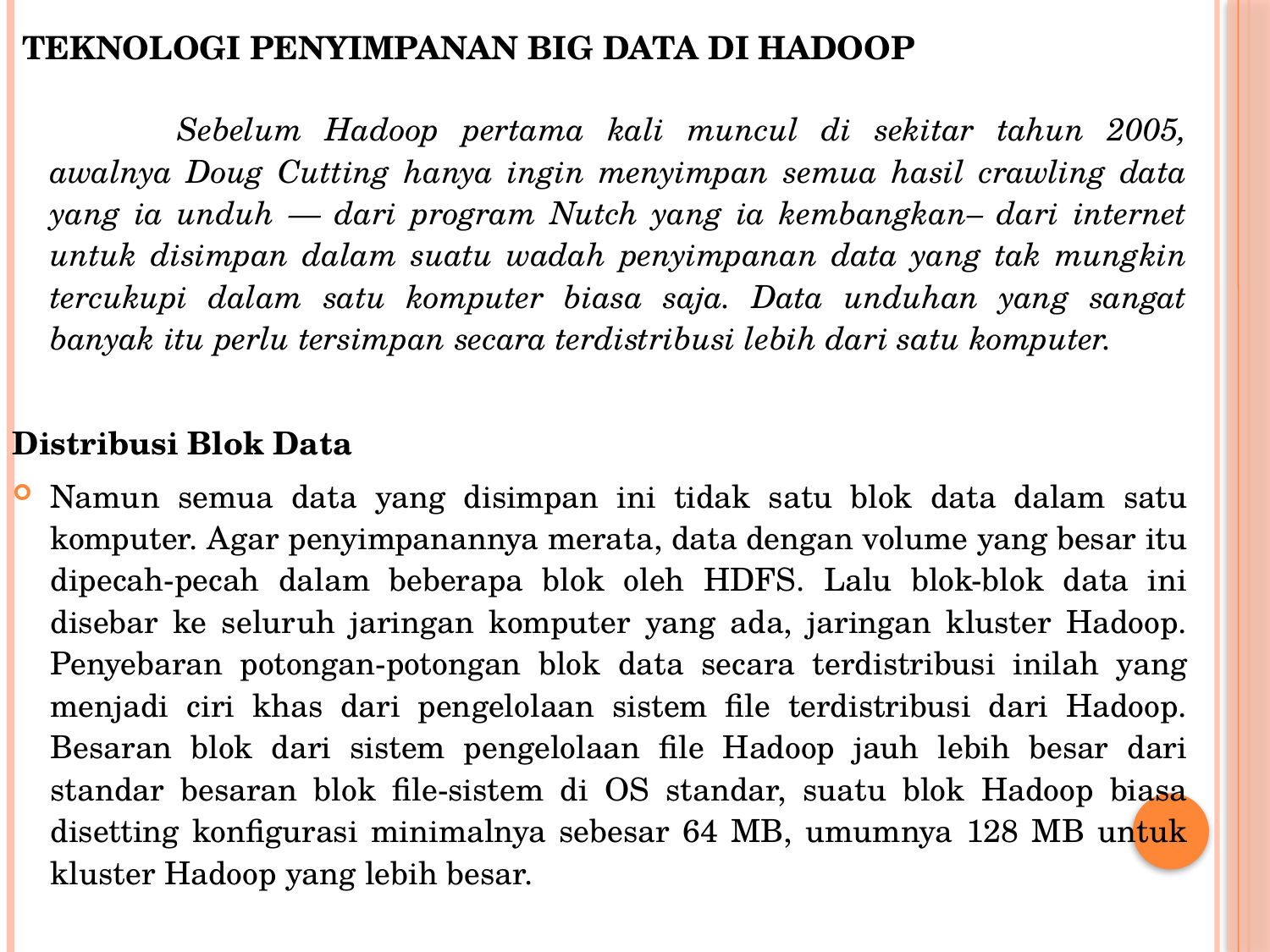

# Teknologi Penyimpanan Big Data di Hadoop
		Sebelum Hadoop pertama kali muncul di sekitar tahun 2005, awalnya Doug Cutting hanya ingin menyimpan semua hasil crawling data yang ia unduh — dari program Nutch yang ia kembangkan– dari internet untuk disimpan dalam suatu wadah penyimpanan data yang tak mungkin tercukupi dalam satu komputer biasa saja. Data unduhan yang sangat banyak itu perlu tersimpan secara terdistribusi lebih dari satu komputer.

Distribusi Blok Data
Namun semua data yang disimpan ini tidak satu blok data dalam satu komputer. Agar penyimpanannya merata, data dengan volume yang besar itu dipecah-pecah dalam beberapa blok oleh HDFS. Lalu blok-blok data ini disebar ke seluruh jaringan komputer yang ada, jaringan kluster Hadoop. Penyebaran potongan-potongan blok data secara terdistribusi inilah yang menjadi ciri khas dari pengelolaan sistem file terdistribusi dari Hadoop. Besaran blok dari sistem pengelolaan file Hadoop jauh lebih besar dari standar besaran blok file-sistem di OS standar, suatu blok Hadoop biasa disetting konfigurasi minimalnya sebesar 64 MB, umumnya 128 MB untuk kluster Hadoop yang lebih besar.